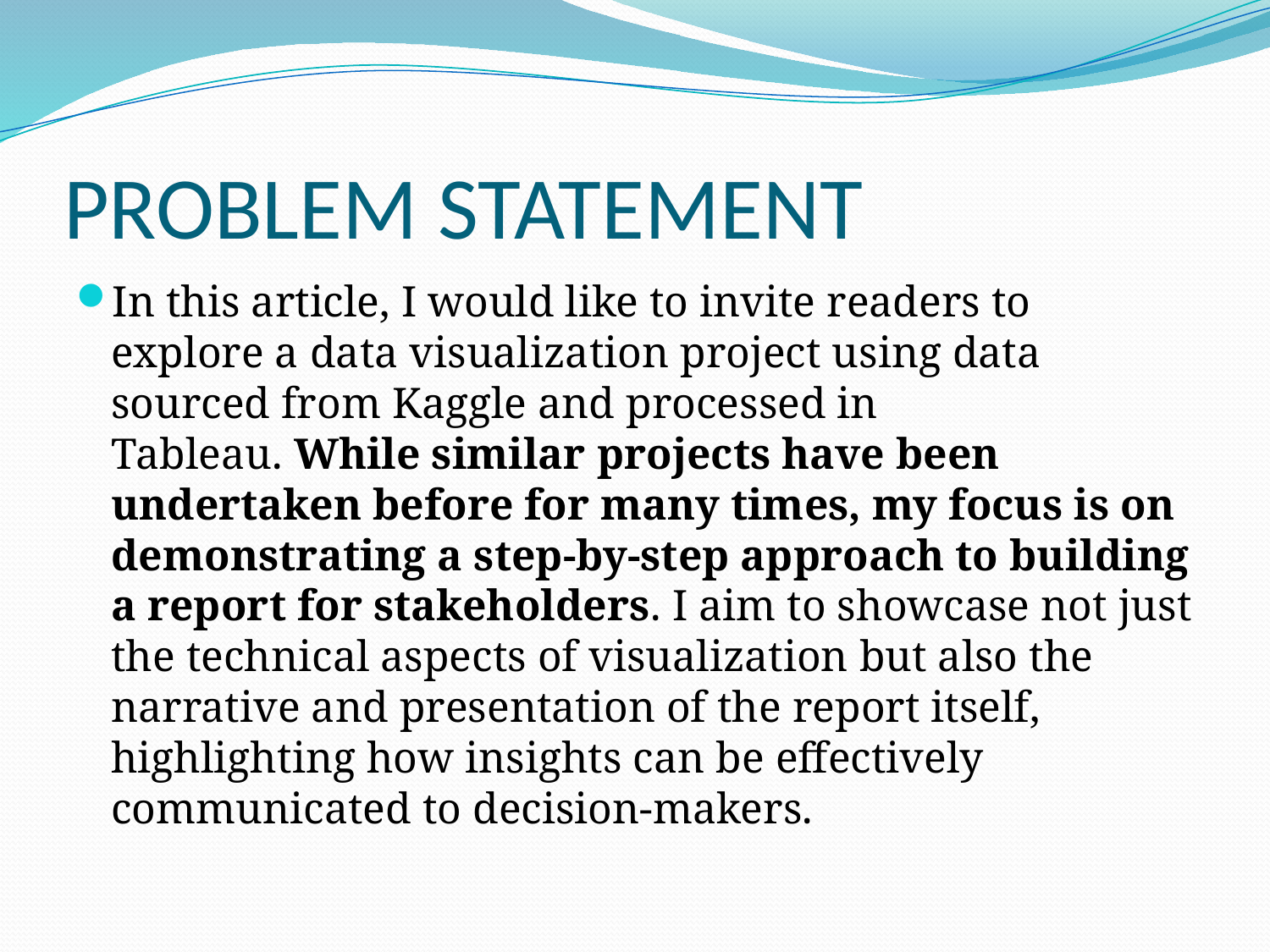

# PROBLEM STATEMENT
In this article, I would like to invite readers to explore a data visualization project using data sourced from Kaggle and processed in Tableau. While similar projects have been undertaken before for many times, my focus is on demonstrating a step-by-step approach to building a report for stakeholders. I aim to showcase not just the technical aspects of visualization but also the narrative and presentation of the report itself, highlighting how insights can be effectively communicated to decision-makers.